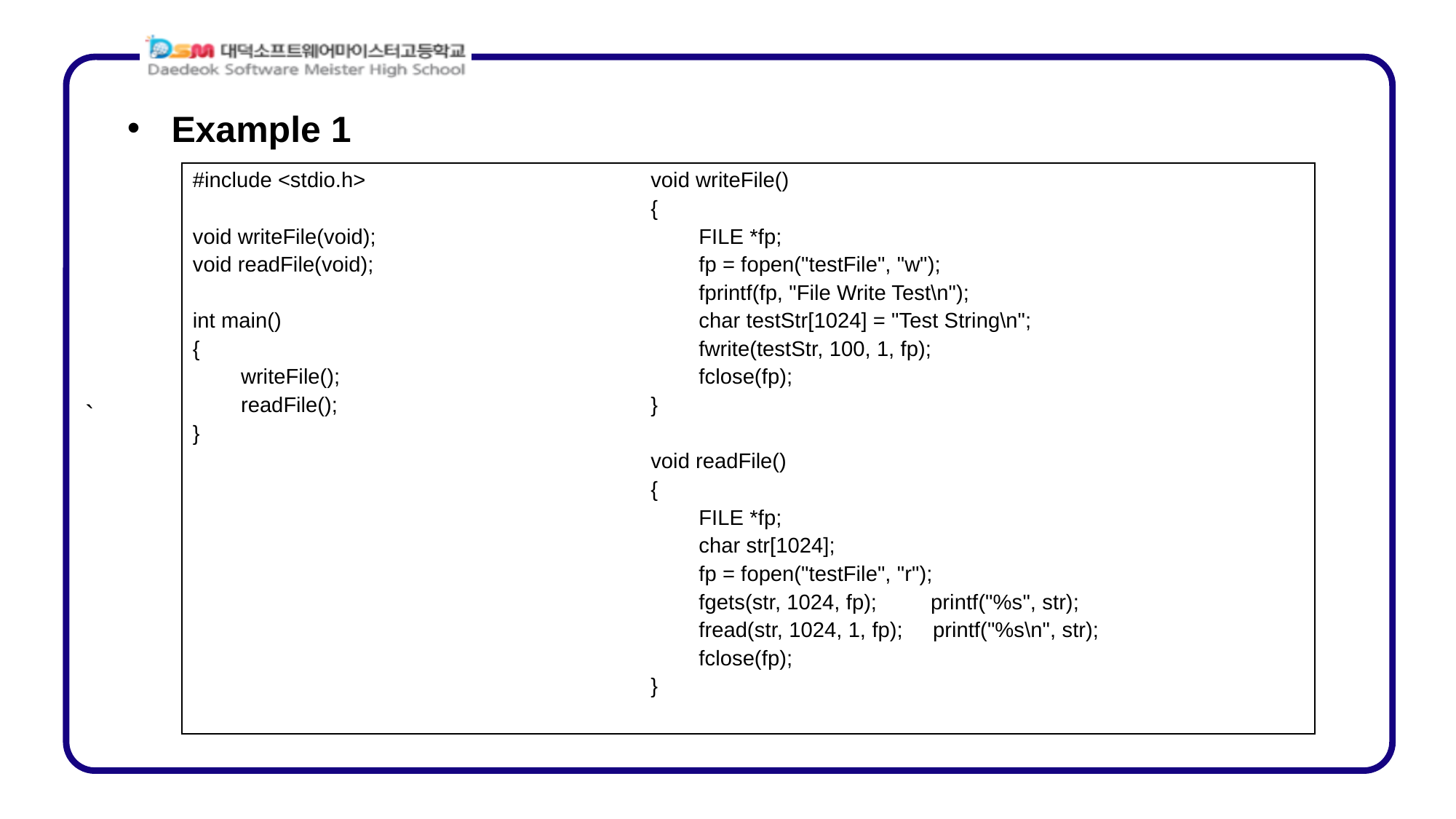

Example 1
| #include <stdio.h> void writeFile(void); void readFile(void); int main() { writeFile(); readFile(); } | void writeFile() { FILE \*fp; fp = fopen("testFile", "w"); fprintf(fp, "File Write Test\n"); char testStr[1024] = "Test String\n"; fwrite(testStr, 100, 1, fp); fclose(fp); } void readFile() { FILE \*fp; char str[1024]; fp = fopen("testFile", "r"); fgets(str, 1024, fp); printf("%s", str); fread(str, 1024, 1, fp); printf("%s\n", str); fclose(fp); } |
| --- | --- |